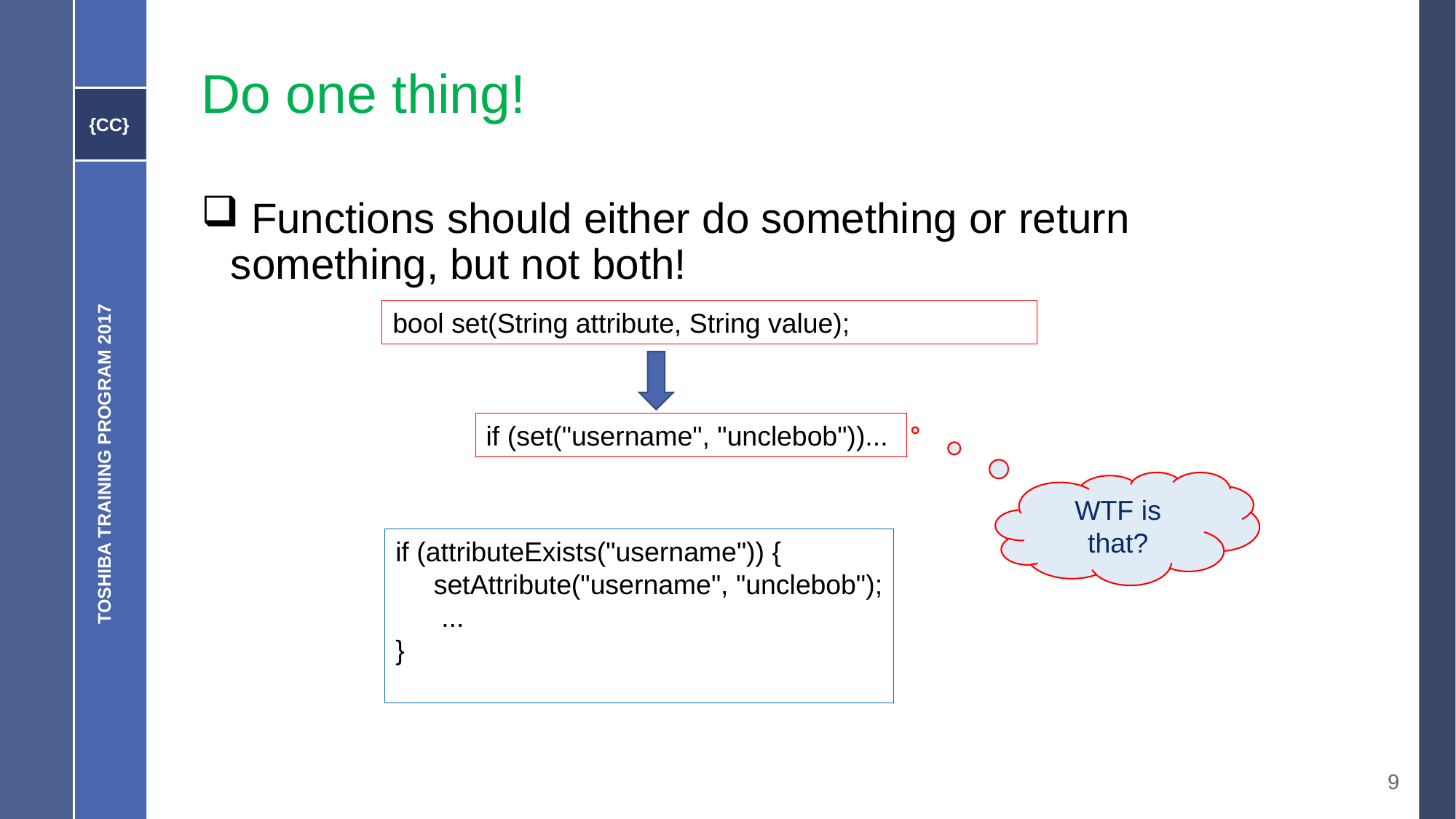

# Do one thing!
 Functions should either do something or return something, but not both!

bool set(String attribute, String value);

if (set("username", "unclebob"))...
Toshiba Training Program 2017
WTF is that?
if (attributeExists("username")) {
     setAttribute("username", "unclebob");
      ...
}

9